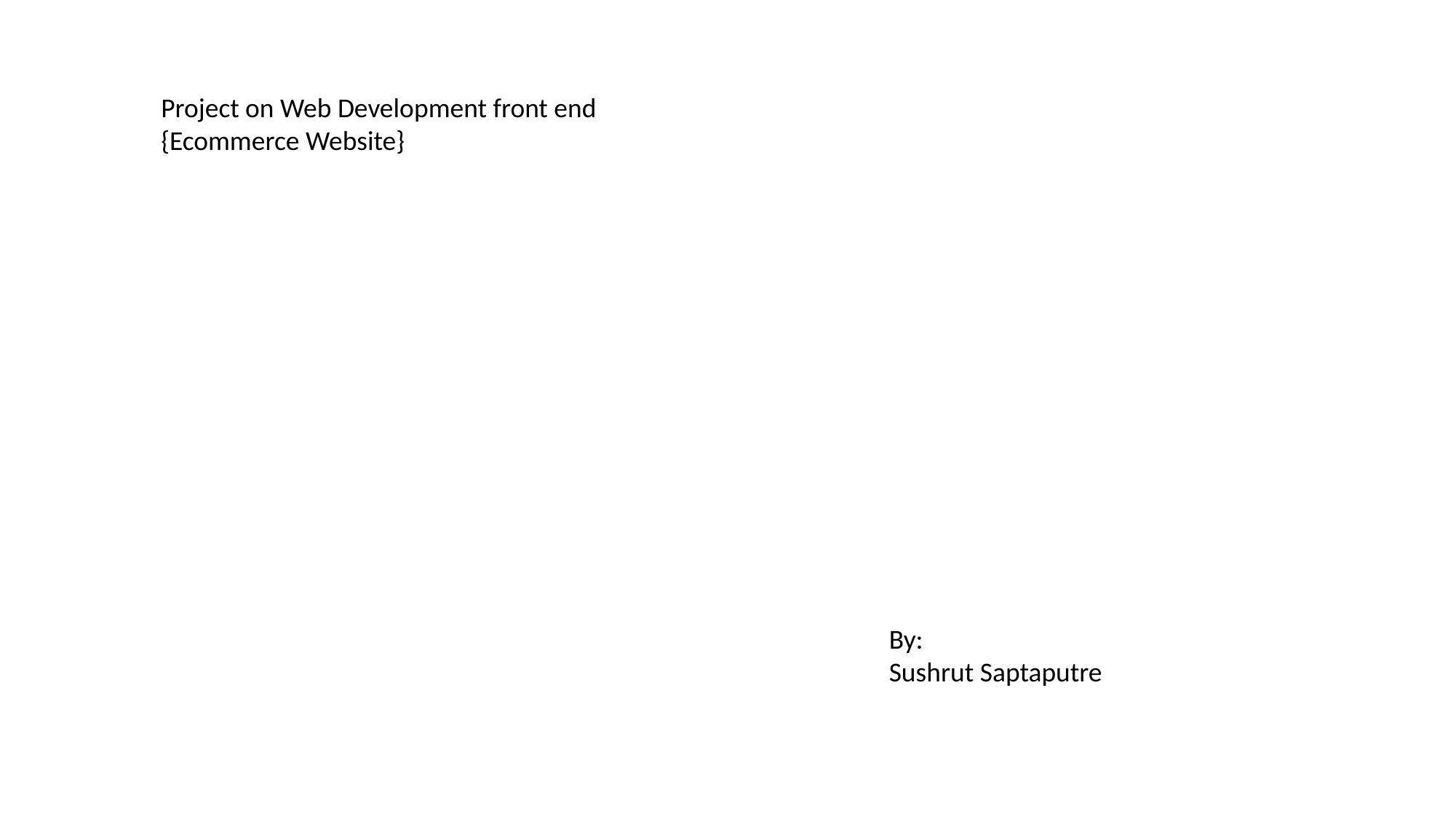

Project on Web Development front end
{Ecommerce Website}
By:
Sushrut Saptaputre